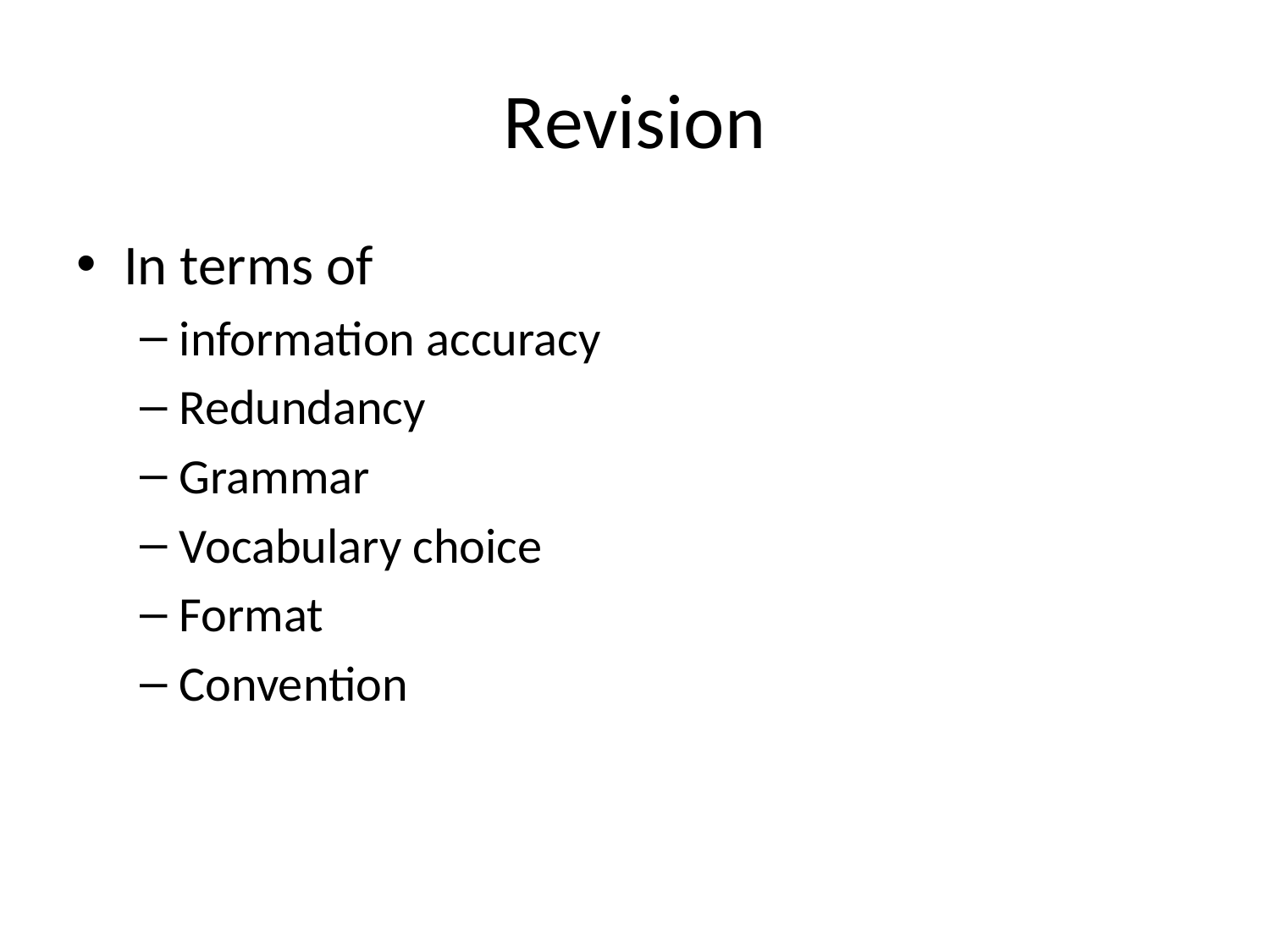

# Revision
In terms of
information accuracy
Redundancy
Grammar
Vocabulary choice
Format
Convention